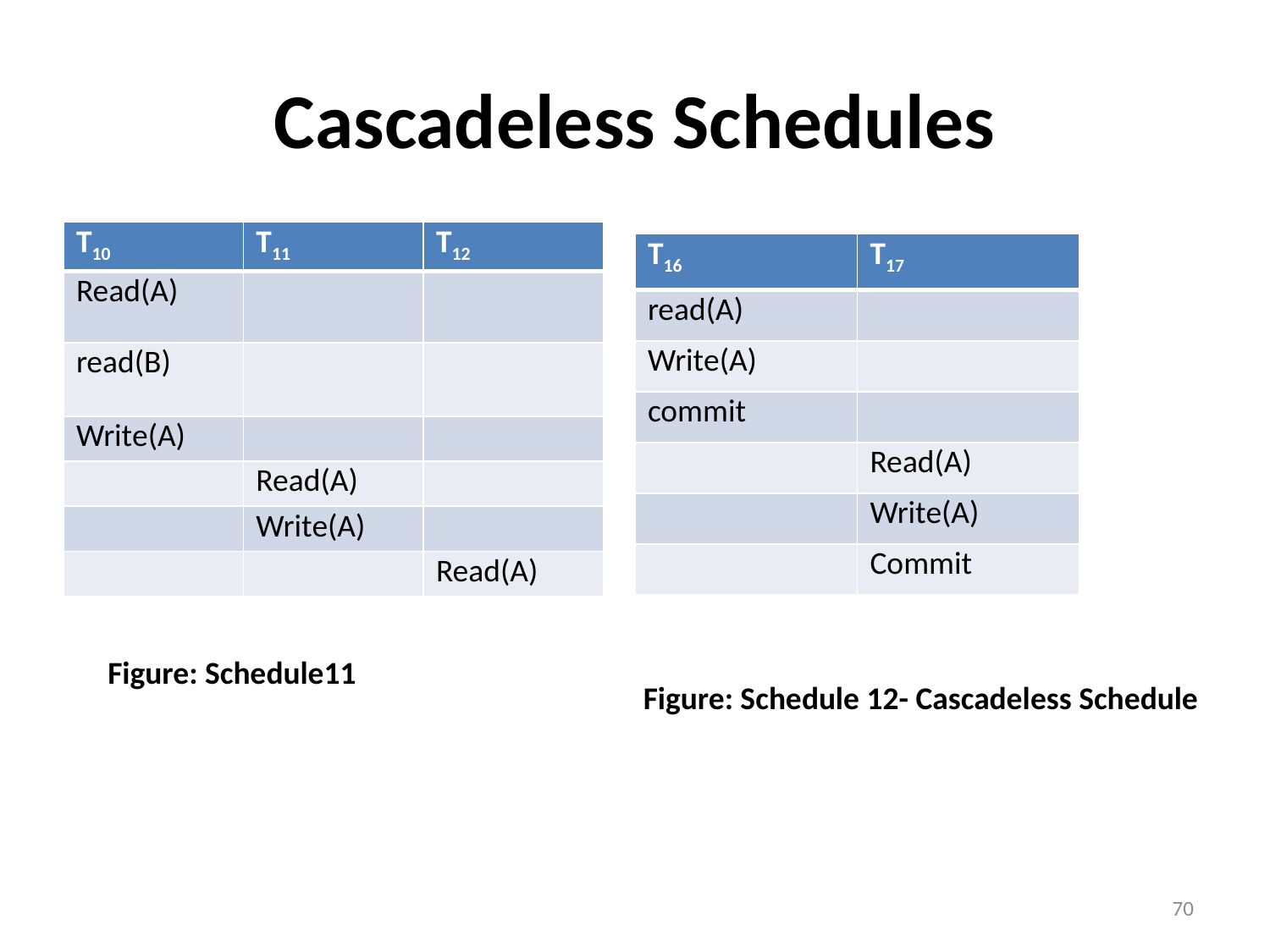

# Cascadeless Schedules
| T10 | T11 | T12 |
| --- | --- | --- |
| Read(A) |  |  |
| read(B) |  |  |
| Write(A) |  |  |
|  | Read(A) |  |
|  | Write(A) |  |
|  |  | Read(A) |
| T16 | T17 |
| --- | --- |
| read(A) |  |
| Write(A) |  |
| commit |  |
|  | Read(A) |
|  | Write(A) |
|  | Commit |
Figure: Schedule11
Figure: Schedule 12- Cascadeless Schedule
70